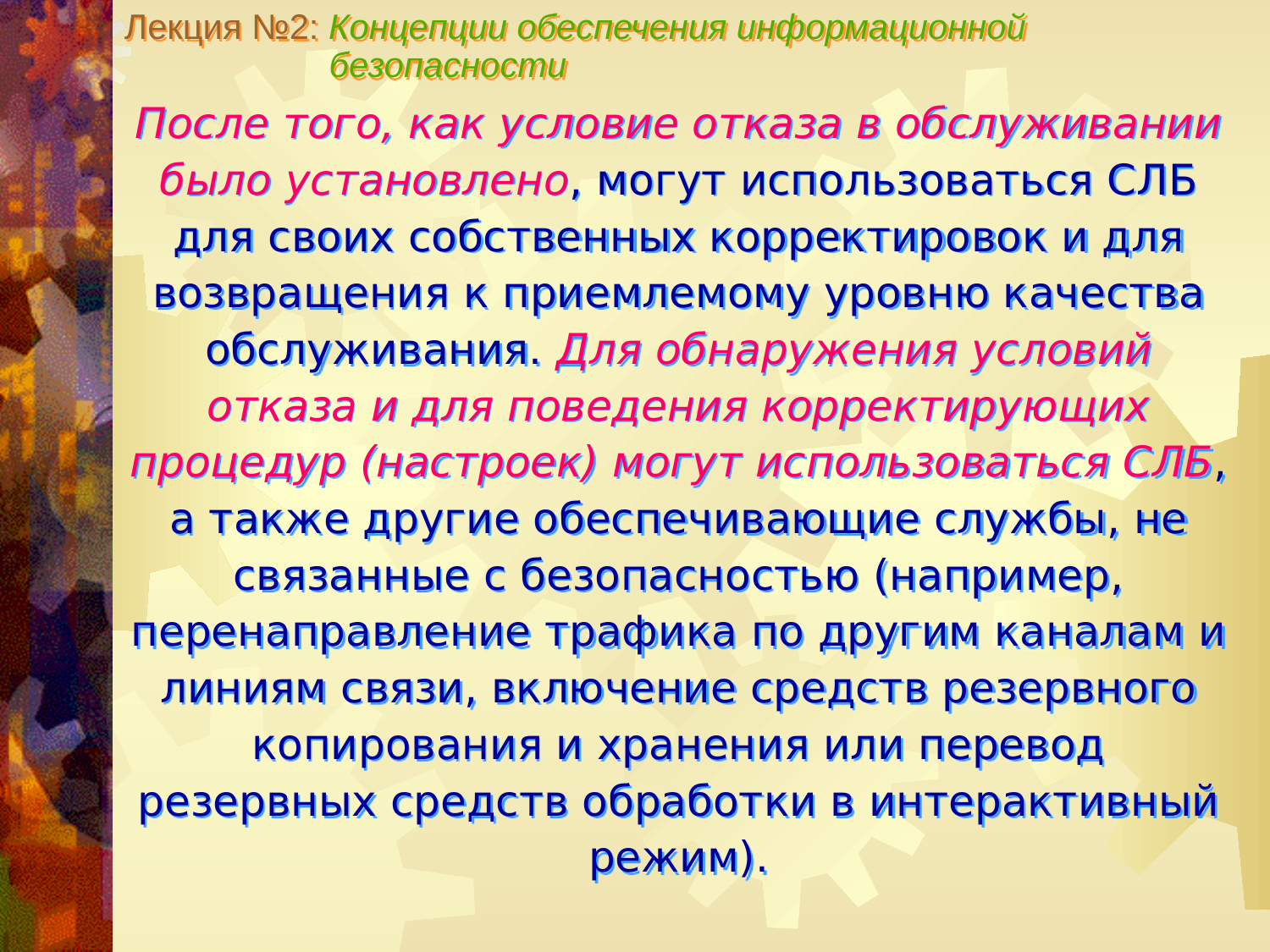

Лекция №2: Концепции обеспечения информационной
                       безопасности
После того, как условие отказа в обслуживании было установлено, могут использоваться СЛБ для своих собственных корректировок и для возвращения к приемлемому уровню качества обслуживания. Для обнаружения условий отказа и для поведения корректирующих процедур (настроек) могут использоваться СЛБ, а также другие обеспечивающие службы, не связанные с безопасностью (например, перенаправление трафика по другим каналам и линиям связи, включение средств резервного копирования и хранения или перевод резервных средств обработки в интерактивный режим).